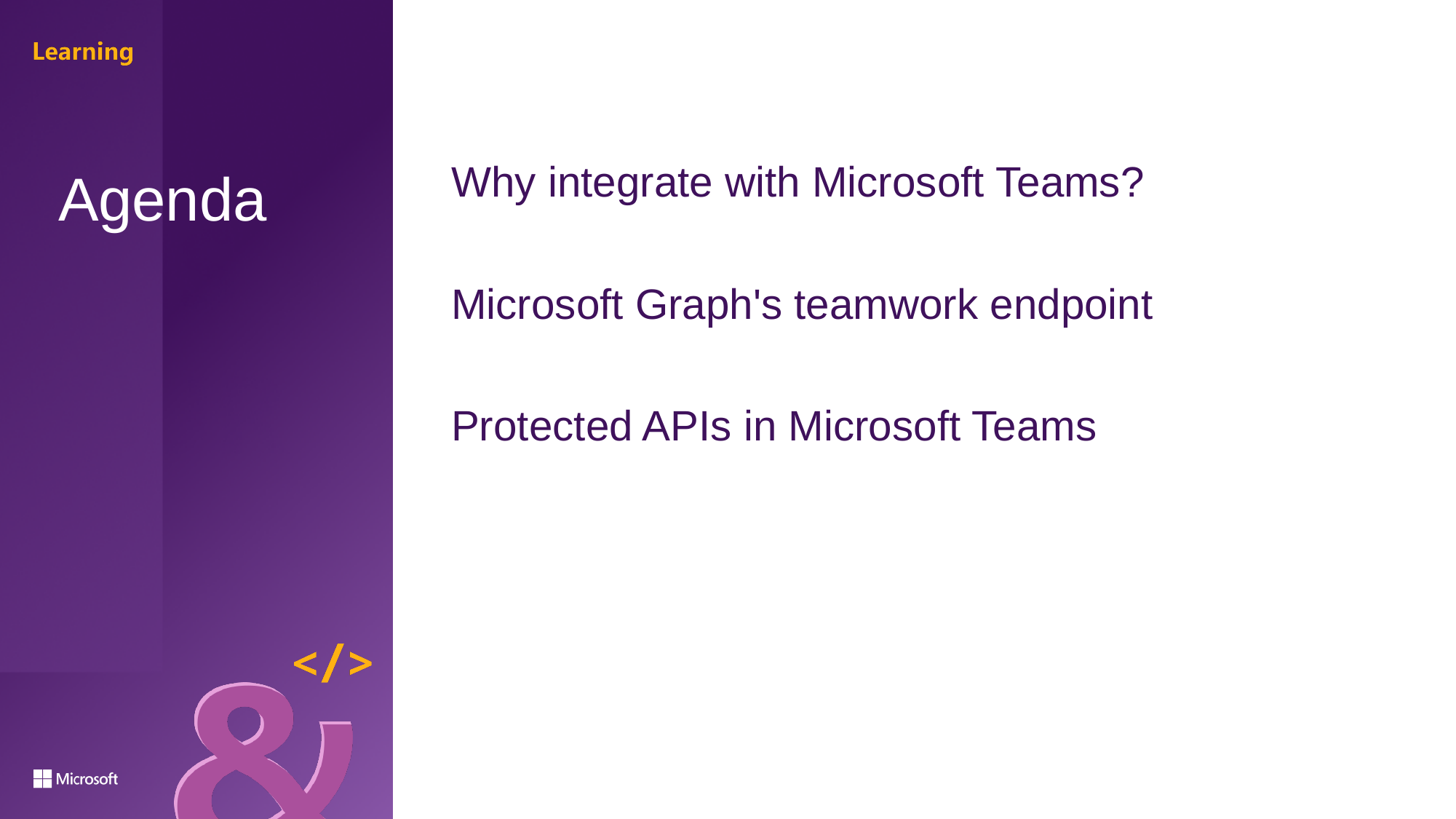

Why integrate with Microsoft Teams?

Microsoft Graph's teamwork endpoint

Protected APIs in Microsoft Teams